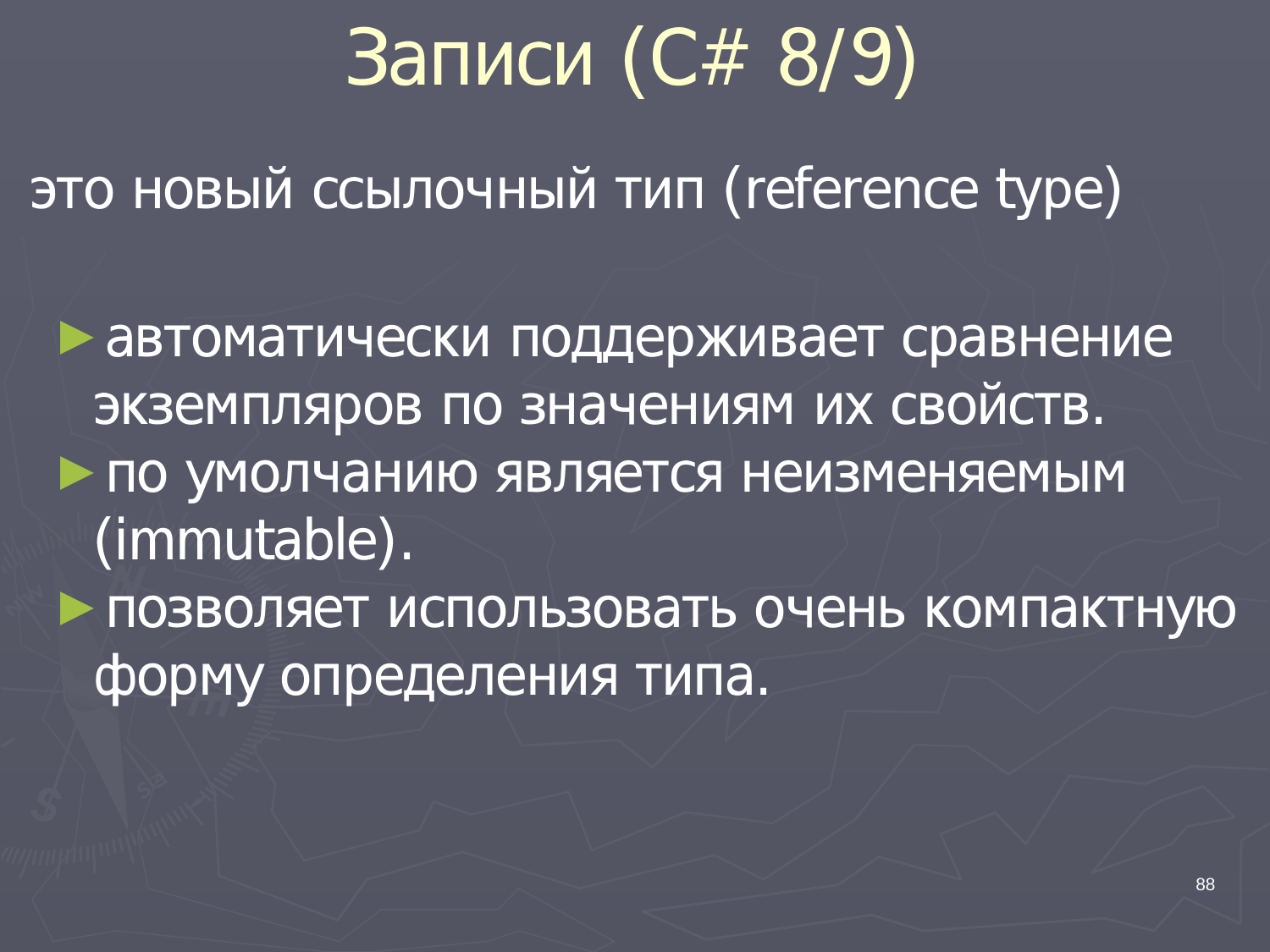

# Записи (С# 8/9)
это новый ссылочный тип (reference type)

автоматически поддерживает сравнение экземпляров по значениям их свойств.
по умолчанию является неизменяемым (immutable).
позволяет использовать очень компактную форму определения типа.
88